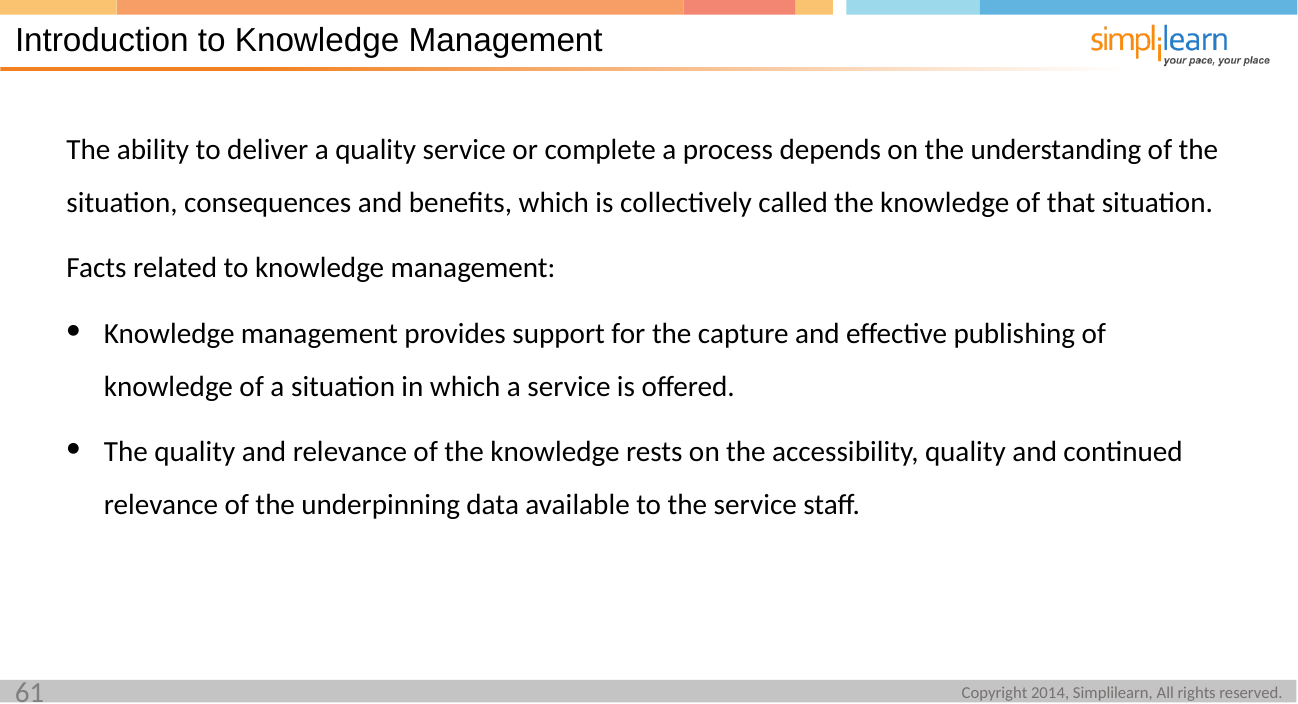

Introduction to Knowledge Management
The ability to deliver a quality service or complete a process depends on the understanding of the situation, consequences and benefits, which is collectively called the knowledge of that situation.
Facts related to knowledge management:
Knowledge management provides support for the capture and effective publishing of knowledge of a situation in which a service is offered.
The quality and relevance of the knowledge rests on the accessibility, quality and continued relevance of the underpinning data available to the service staff.